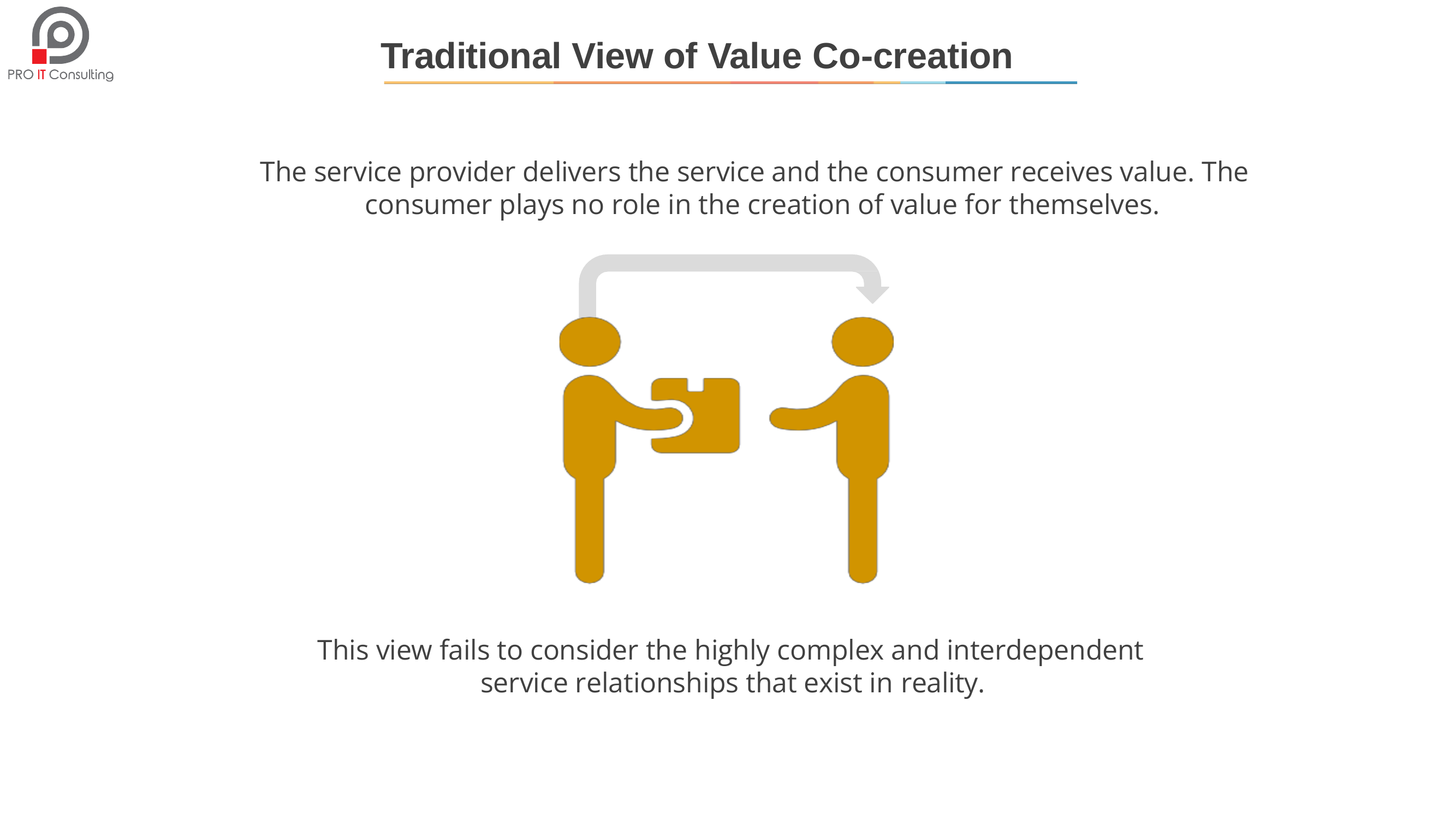

# Traditional View of Value Co-creation

The service provider delivers the service and the consumer receives value. The  consumer plays no role in the creation of value for themselves.

This view fails to consider the highly complex and interdependent  service relationships that exist in reality.